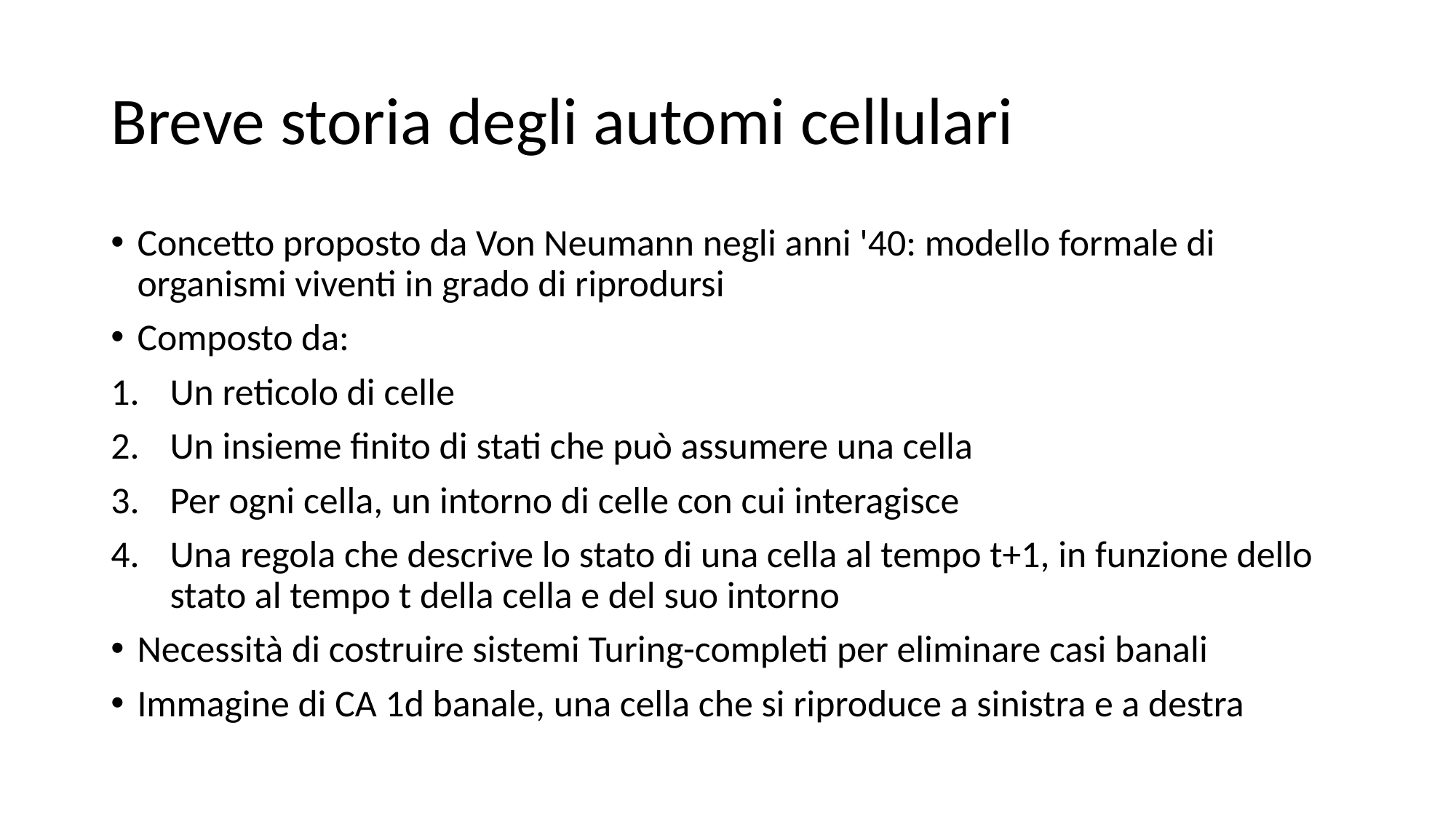

# Breve storia degli automi cellulari
Concetto proposto da Von Neumann negli anni '40: modello formale di organismi viventi in grado di riprodursi
Composto da:
Un reticolo di celle
Un insieme finito di stati che può assumere una cella
Per ogni cella, un intorno di celle con cui interagisce
Una regola che descrive lo stato di una cella al tempo t+1, in funzione dello stato al tempo t della cella e del suo intorno
Necessità di costruire sistemi Turing-completi per eliminare casi banali
Immagine di CA 1d banale, una cella che si riproduce a sinistra e a destra